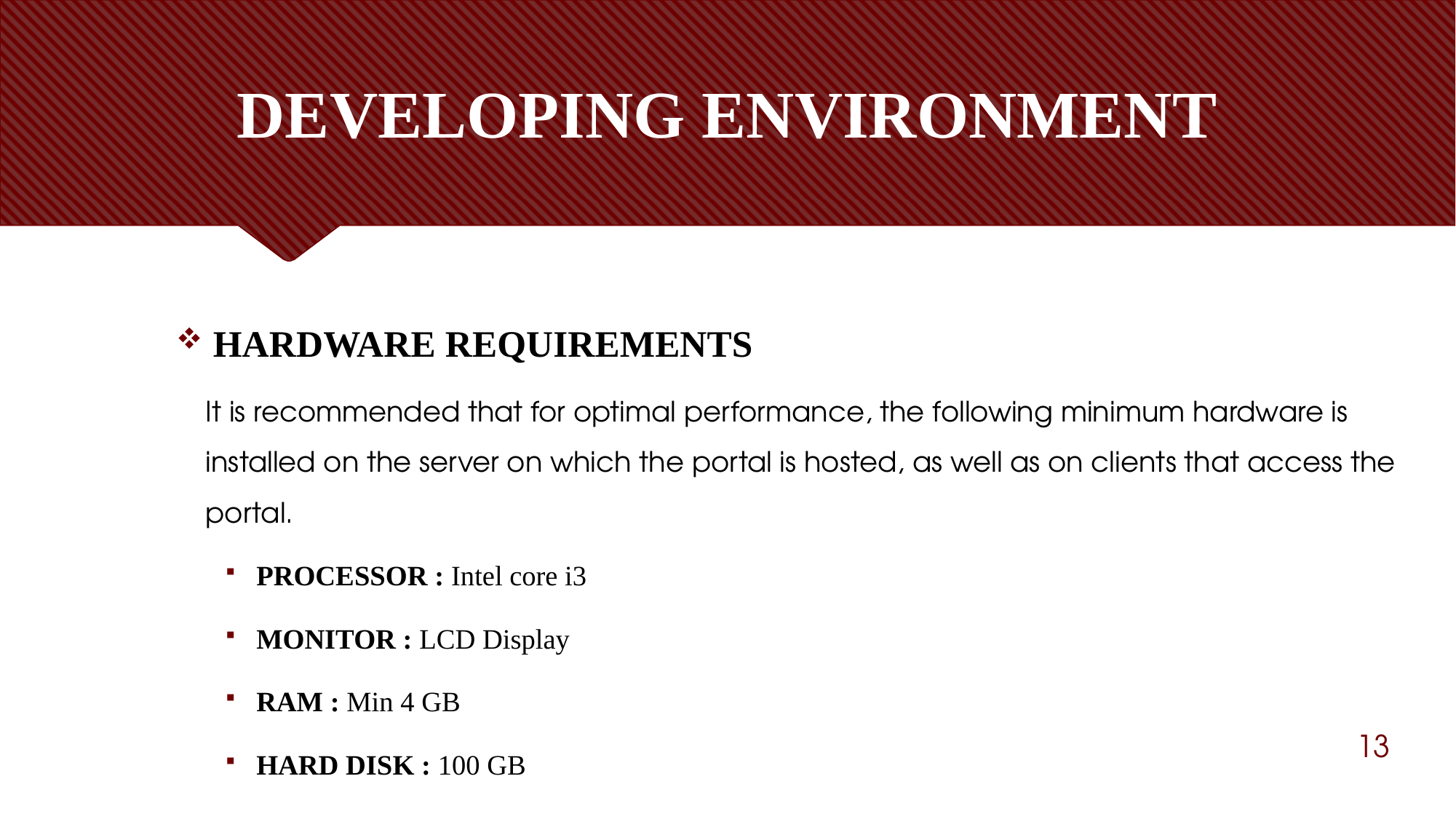

# DEVELOPING ENVIRONMENT

HARDWARE REQUIREMENTS
It is recommended that for optimal performance, the following minimum hardware is installed on the server on which the portal is hosted, as well as on clients that access the portal.
PROCESSOR : Intel core i3
MONITOR : LCD Display
RAM : Min 4 GB
HARD DISK : 100 GB

13